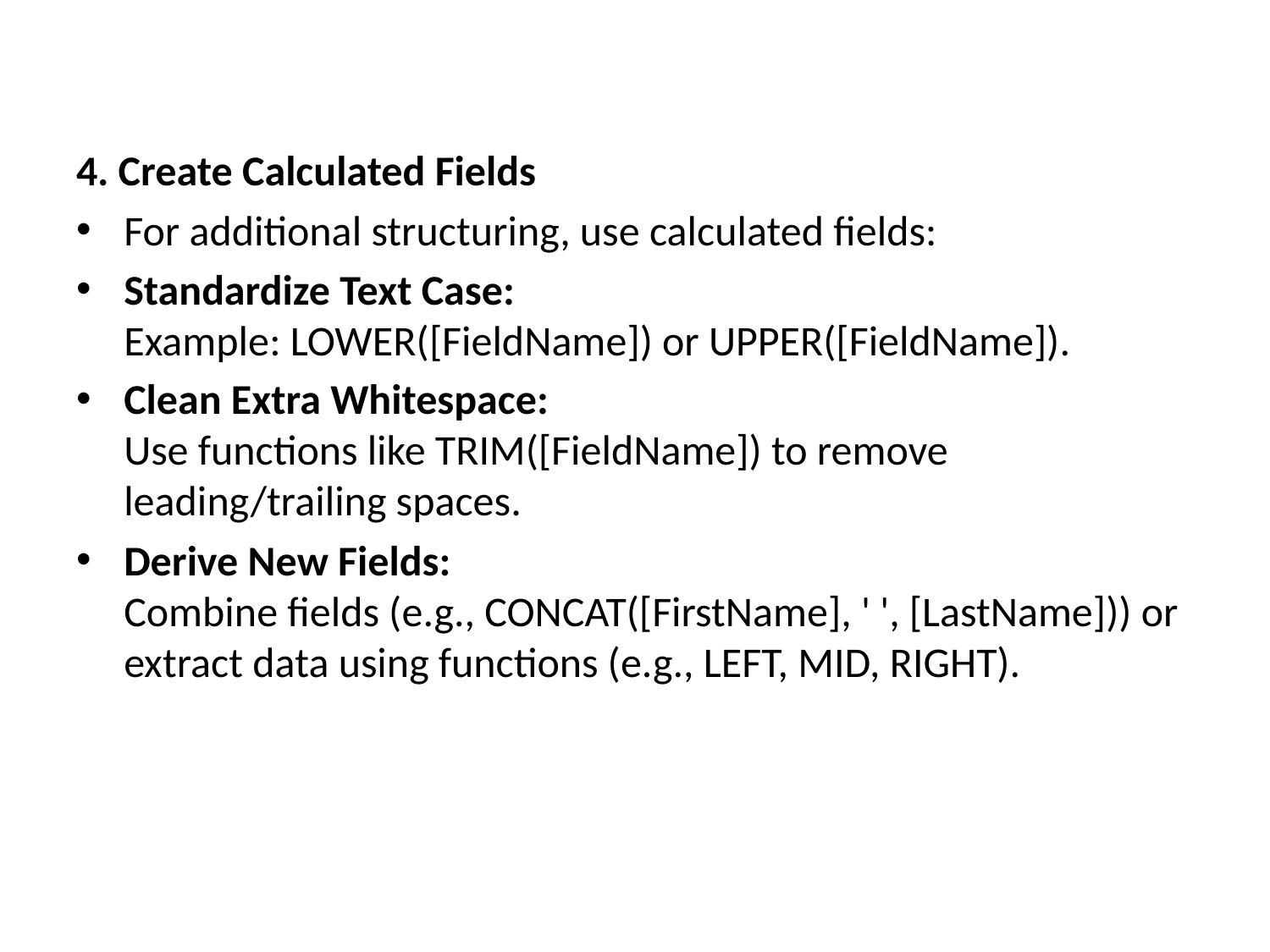

4. Create Calculated Fields
For additional structuring, use calculated fields:
Standardize Text Case:
Example: LOWER([FieldName]) or UPPER([FieldName]).
Clean Extra Whitespace:
Use functions like TRIM([FieldName]) to remove leading/trailing spaces.
Derive New Fields:
Combine fields (e.g., CONCAT([FirstName], ' ', [LastName])) or extract data using functions (e.g., LEFT, MID, RIGHT).